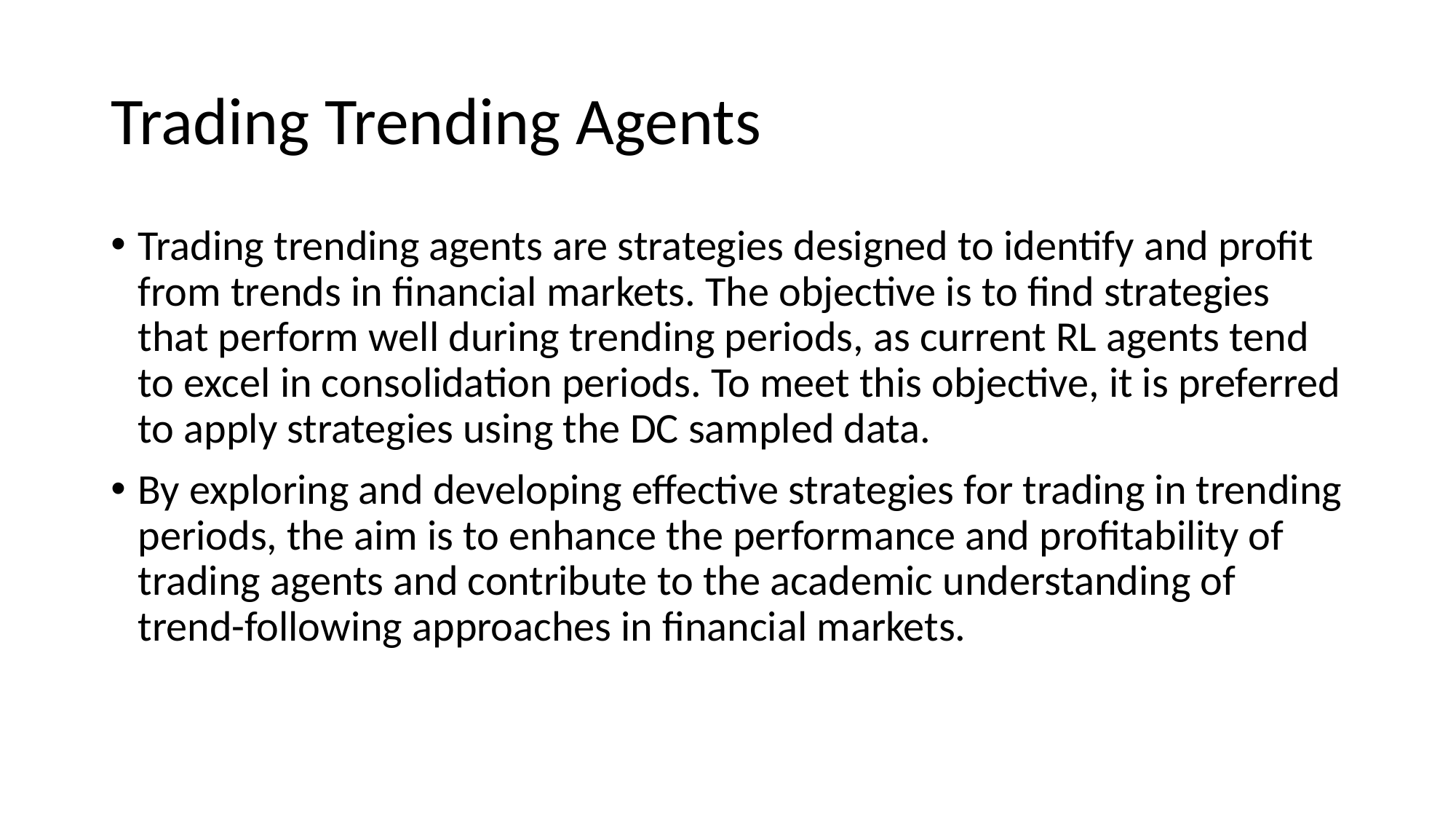

# Trading Trending Agents
Trading trending agents are strategies designed to identify and profit from trends in financial markets. The objective is to find strategies that perform well during trending periods, as current RL agents tend to excel in consolidation periods. To meet this objective, it is preferred to apply strategies using the DC sampled data.
By exploring and developing effective strategies for trading in trending periods, the aim is to enhance the performance and profitability of trading agents and contribute to the academic understanding of trend-following approaches in financial markets.